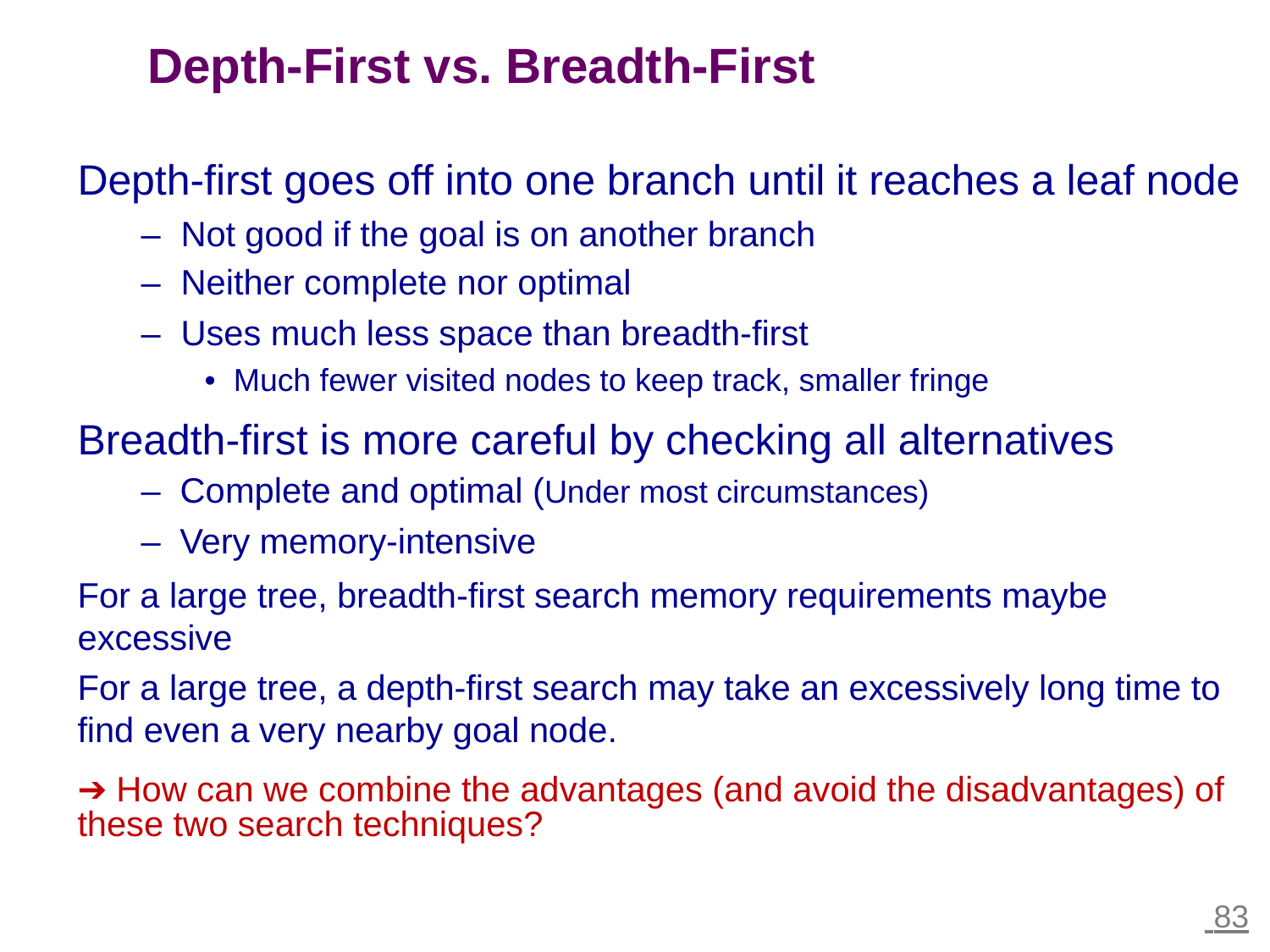

Depth-First vs. Breadth-First
Depth-first goes off into one branch until
it reaches a leaf
node
–
–
–
Not good if the goal is on another branch
Neither complete nor optimal
Uses much less space than breadth-first
•  Much fewer visited nodes to keep track, smaller fringe
Breadth-first is more careful by checking all alternatives
–  Complete and optimal (Under most circumstances)
–  Very memory-intensive
For a large tree, breadth-first search memory requirements maybe excessive
For a large tree, a depth-first search may take an excessively long time to find even a very nearby goal node.
➔ How can we combine the advantages (and avoid the disadvantages) of
these two search techniques?
 83